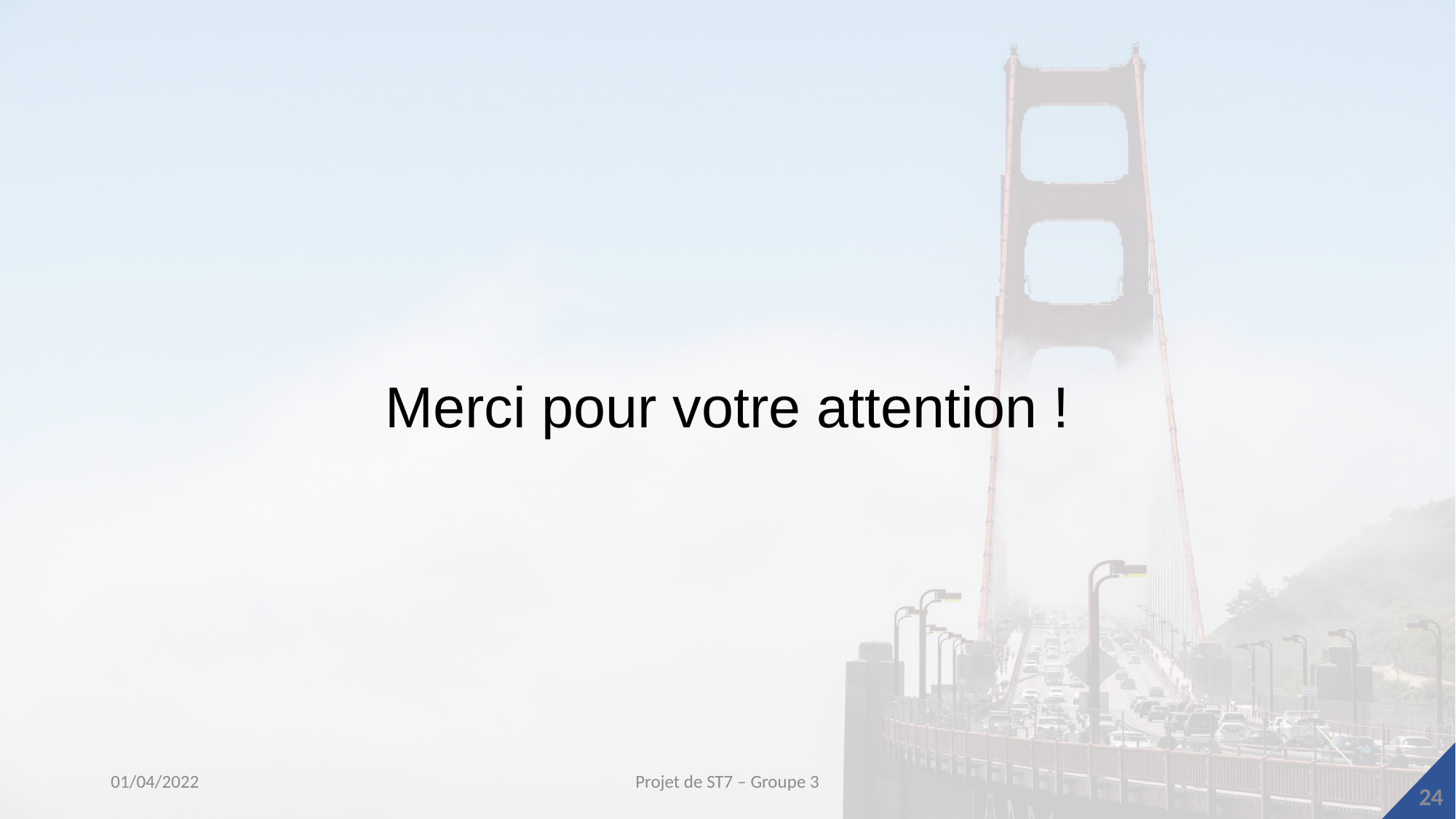

Merci pour votre attention !
01/04/2022
Projet de ST7 – Groupe 3
24